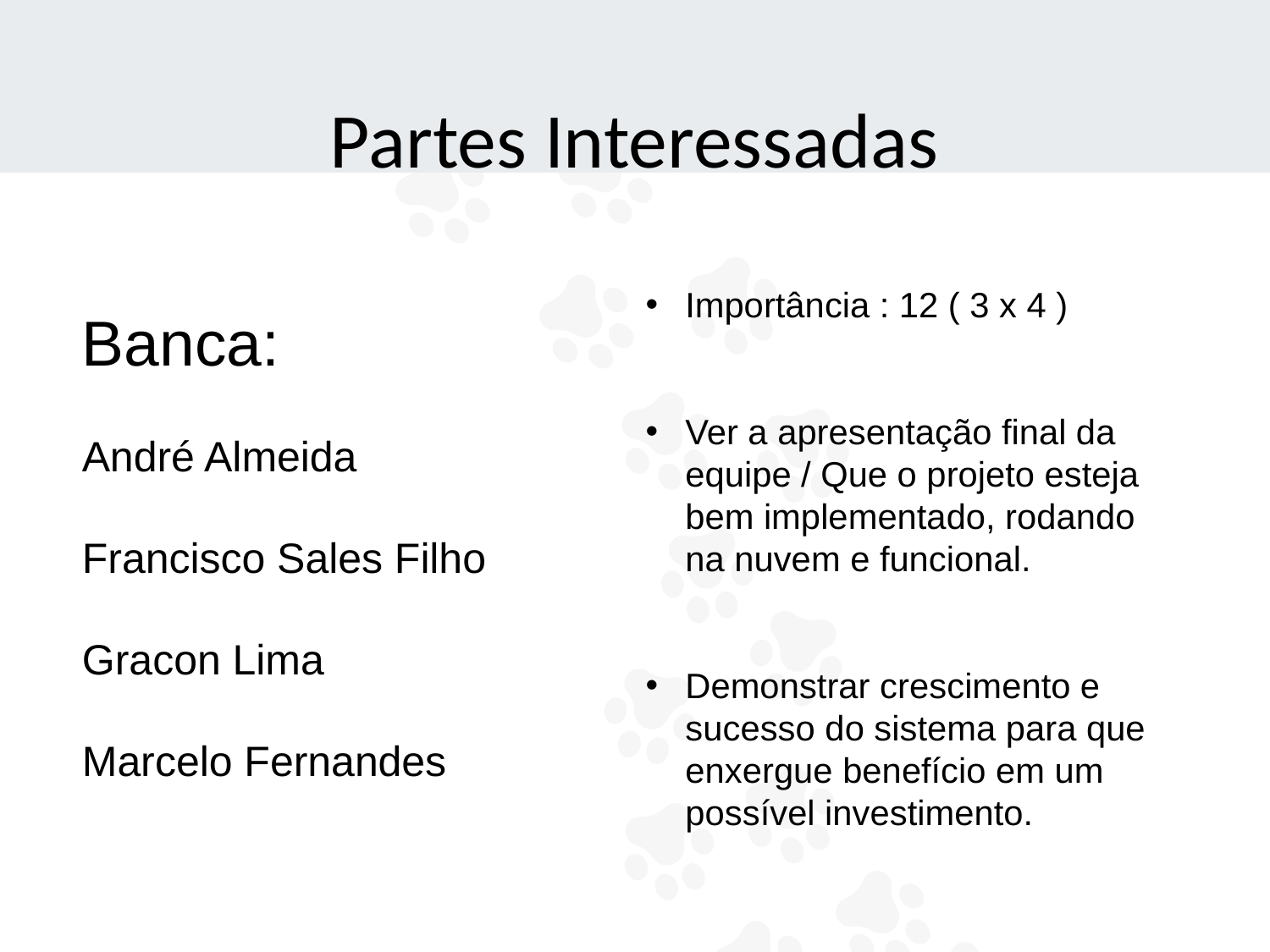

# Partes Interessadas
Importância : 12 ( 3 x 4 )

Ver a apresentação final da equipe / Que o projeto esteja bem implementado, rodando na nuvem e funcional.

Demonstrar crescimento e sucesso do sistema para que enxergue benefício em um possível investimento.
Banca:

André Almeida

Francisco Sales Filho

Gracon Lima

Marcelo Fernandes